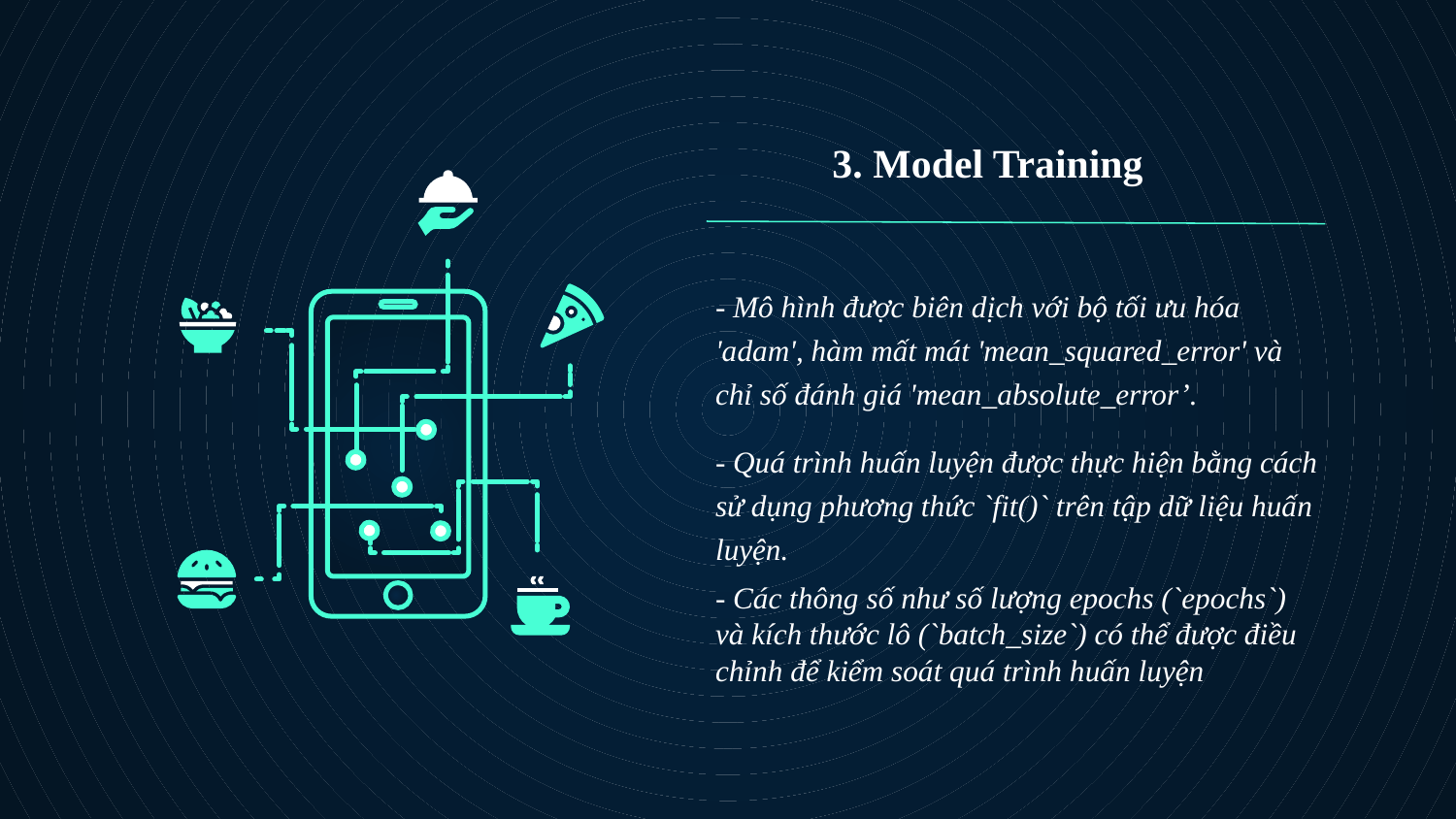

# 3. Model Training

	- Mô hình được biên dịch với bộ tối ưu hóa 'adam', hàm mất mát 'mean_squared_error' và chỉ số đánh giá 'mean_absolute_error’.
	- Quá trình huấn luyện được thực hiện bằng cách sử dụng phương thức `fit()` trên tập dữ liệu huấn luyện.
	- Các thông số như số lượng epochs (`epochs`) và kích thước lô (`batch_size`) có thể được điều chỉnh để kiểm soát quá trình huấn luyện